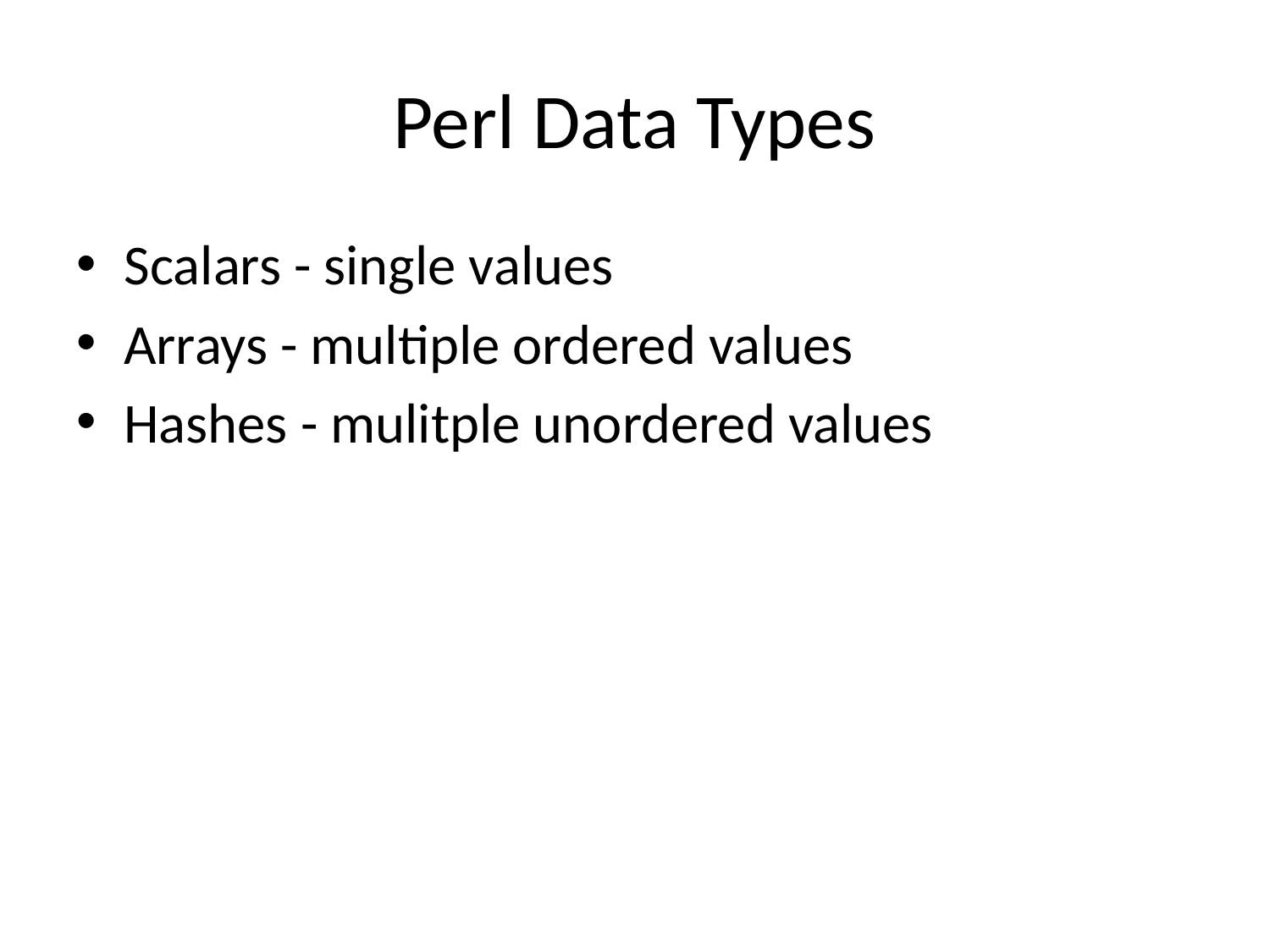

# Perl Data Types
Scalars - single values
Arrays - multiple ordered values
Hashes - mulitple unordered values